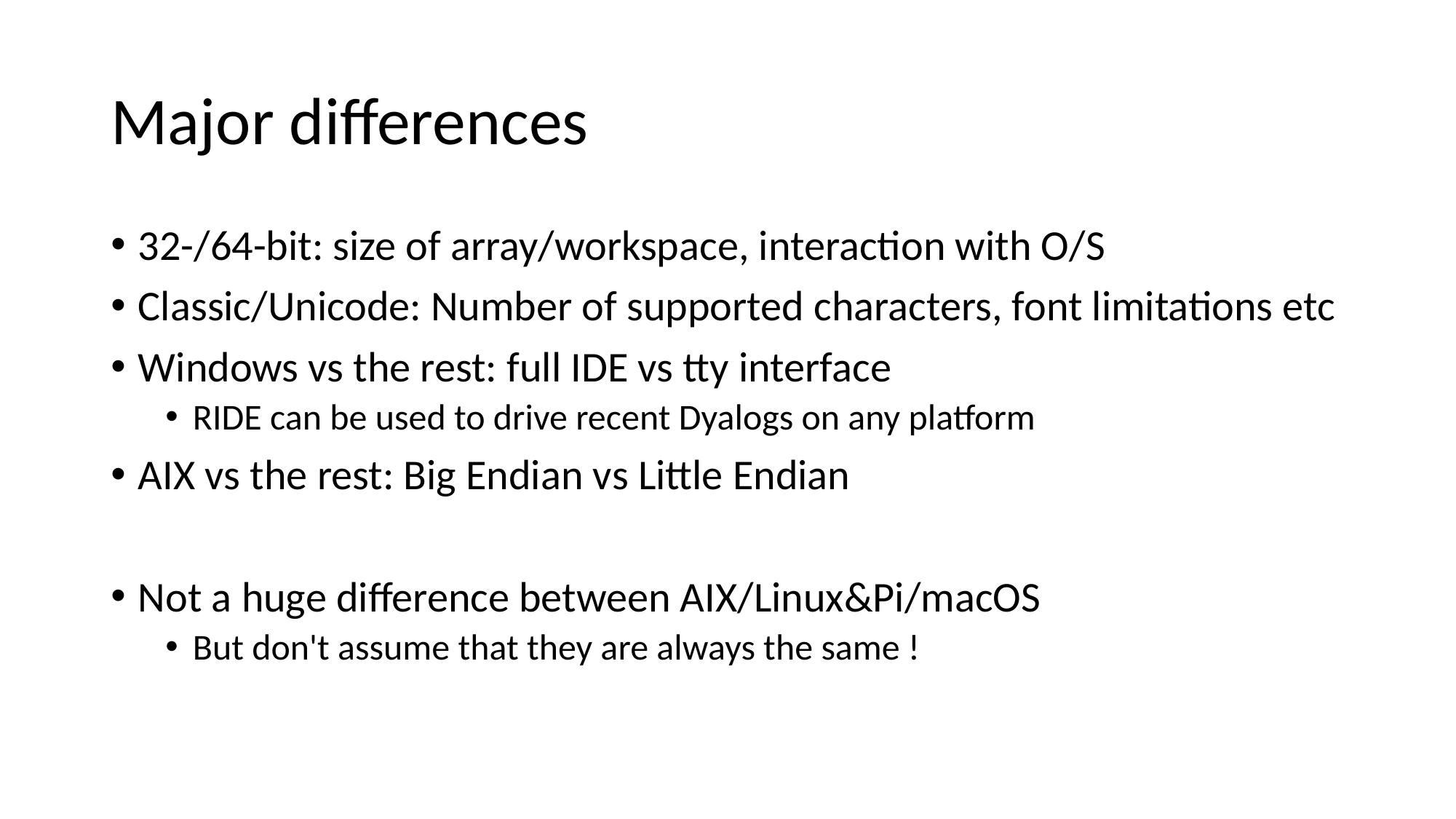

# Major differences
32-/64-bit: size of array/workspace, interaction with O/S
Classic/Unicode: Number of supported characters, font limitations etc
Windows vs the rest: full IDE vs tty interface
RIDE can be used to drive recent Dyalogs on any platform
AIX vs the rest: Big Endian vs Little Endian

Not a huge difference between AIX/Linux&Pi/macOS
But don't assume that they are always the same !